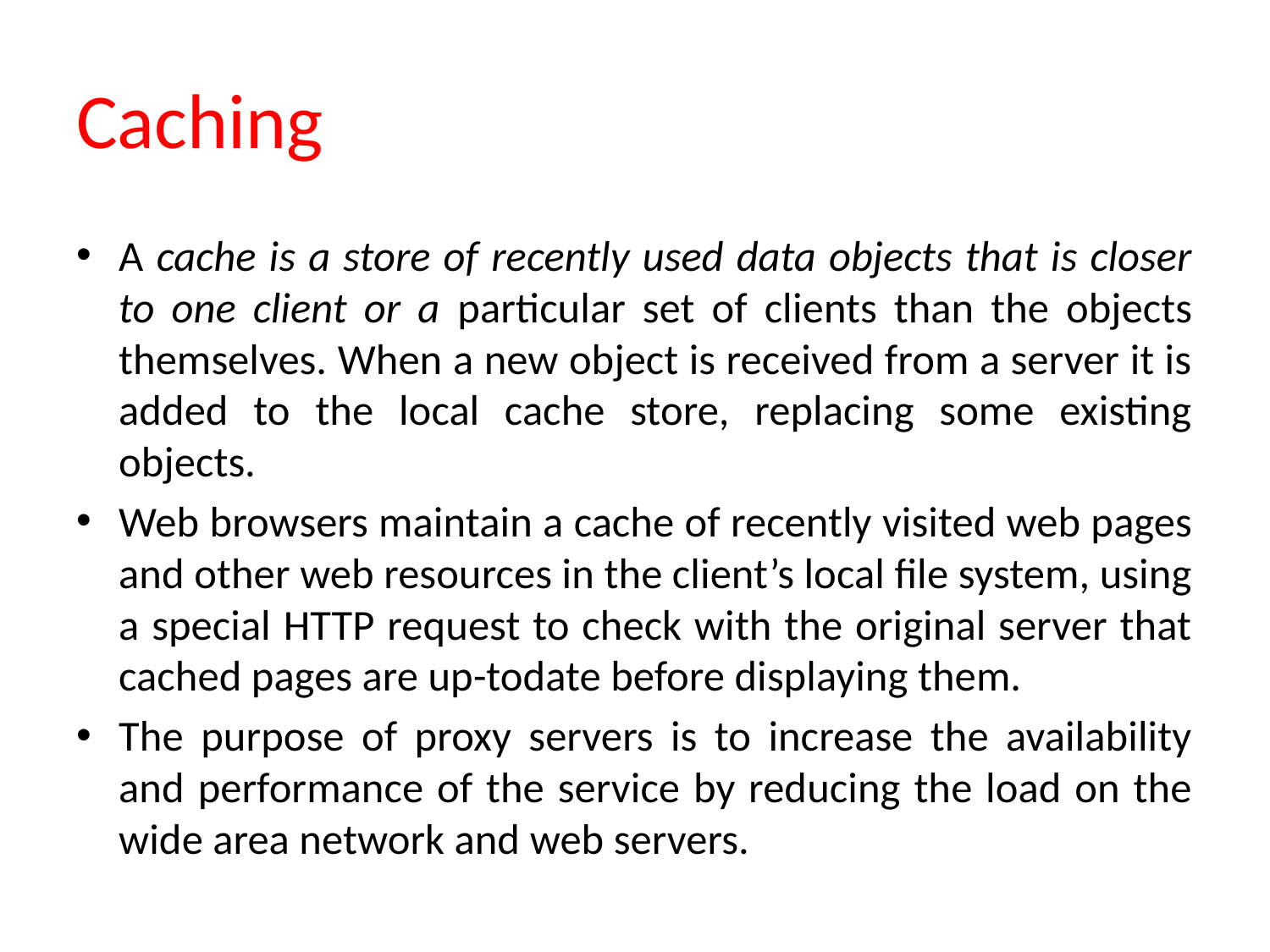

# Caching
A cache is a store of recently used data objects that is closer to one client or a particular set of clients than the objects themselves. When a new object is received from a server it is added to the local cache store, replacing some existing objects.
Web browsers maintain a cache of recently visited web pages and other web resources in the client’s local file system, using a special HTTP request to check with the original server that cached pages are up-todate before displaying them.
The purpose of proxy servers is to increase the availability and performance of the service by reducing the load on the wide area network and web servers.